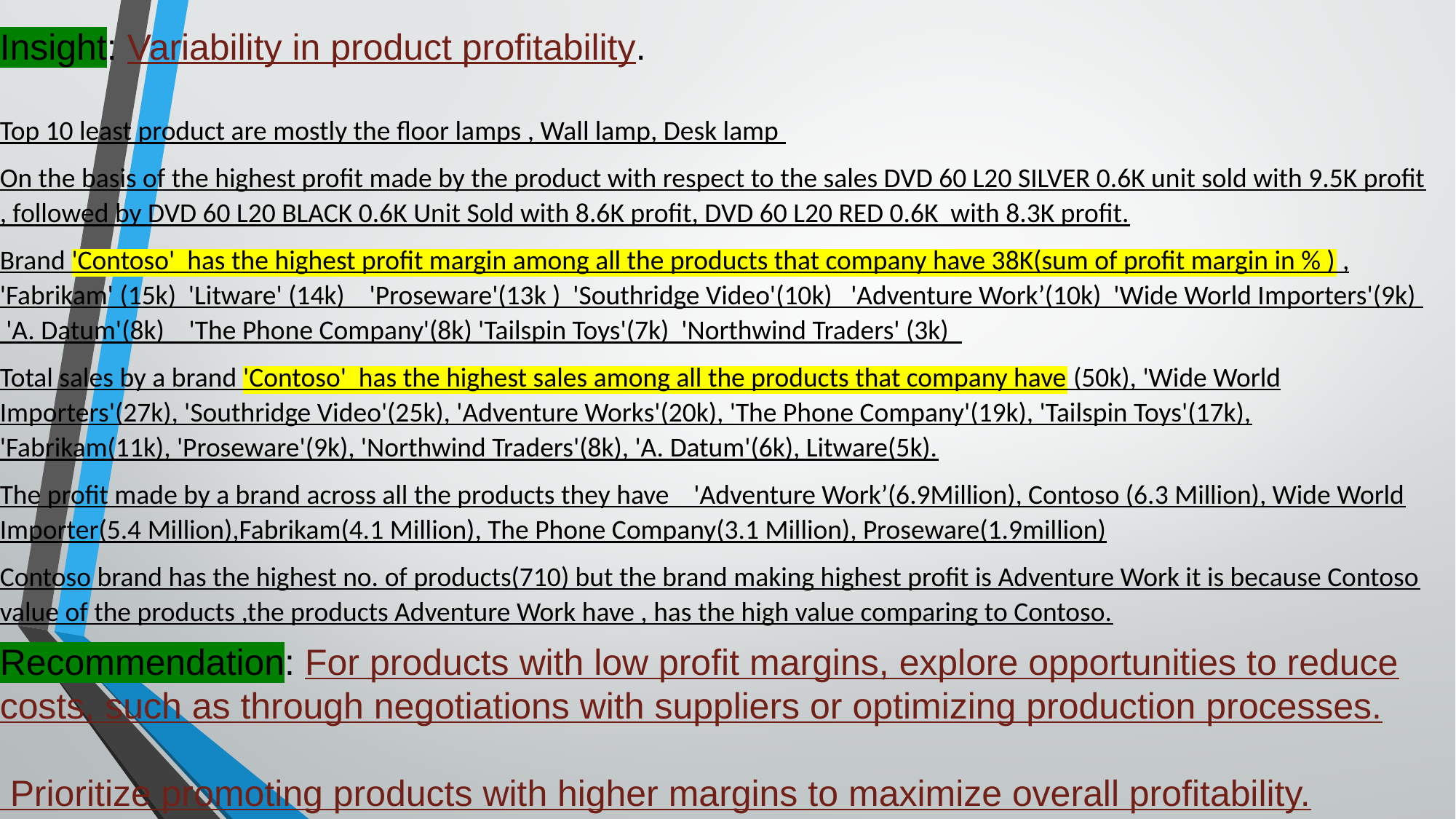

Insight: Variability in product profitability.

Top 10 least product are mostly the floor lamps , Wall lamp, Desk lamp
On the basis of the highest profit made by the product with respect to the sales DVD 60 L20 SILVER 0.6K unit sold with 9.5K profit , followed by DVD 60 L20 BLACK 0.6K Unit Sold with 8.6K profit, DVD 60 L20 RED 0.6K  with 8.3K profit.
Brand 'Contoso'  has the highest profit margin among all the products that company have 38K(sum of profit margin in % ) , 'Fabrikam' (15k)  'Litware' (14k)    'Proseware'(13k )  'Southridge Video'(10k)   'Adventure Work’(10k)  'Wide World Importers'(9k)   'A. Datum'(8k)    'The Phone Company'(8k) 'Tailspin Toys'(7k)  'Northwind Traders' (3k)
Total sales by a brand 'Contoso'  has the highest sales among all the products that company have (50k), 'Wide World Importers'(27k), 'Southridge Video'(25k), 'Adventure Works'(20k), 'The Phone Company'(19k), 'Tailspin Toys'(17k), 'Fabrikam(11k), 'Proseware'(9k), 'Northwind Traders'(8k), 'A. Datum'(6k), Litware(5k).
The profit made by a brand across all the products they have    'Adventure Work’(6.9Million), Contoso (6.3 Million), Wide World Importer(5.4 Million),Fabrikam(4.1 Million), The Phone Company(3.1 Million), Proseware(1.9million)
Contoso brand has the highest no. of products(710) but the brand making highest profit is Adventure Work it is because Contoso value of the products ,the products Adventure Work have , has the high value comparing to Contoso.
Recommendation: For products with low profit margins, explore opportunities to reduce costs, such as through negotiations with suppliers or optimizing production processes.

 Prioritize promoting products with higher margins to maximize overall profitability.